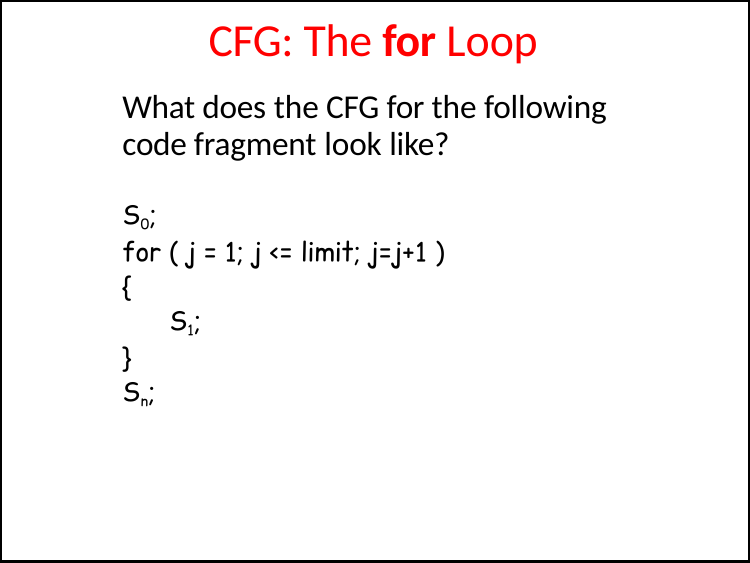

# CFG: The for Loop
What does the CFG for the following  code fragment look like?

S0;
for ( j = 1; j <= limit; j=j+1 )
{
S1;
}
Sn;